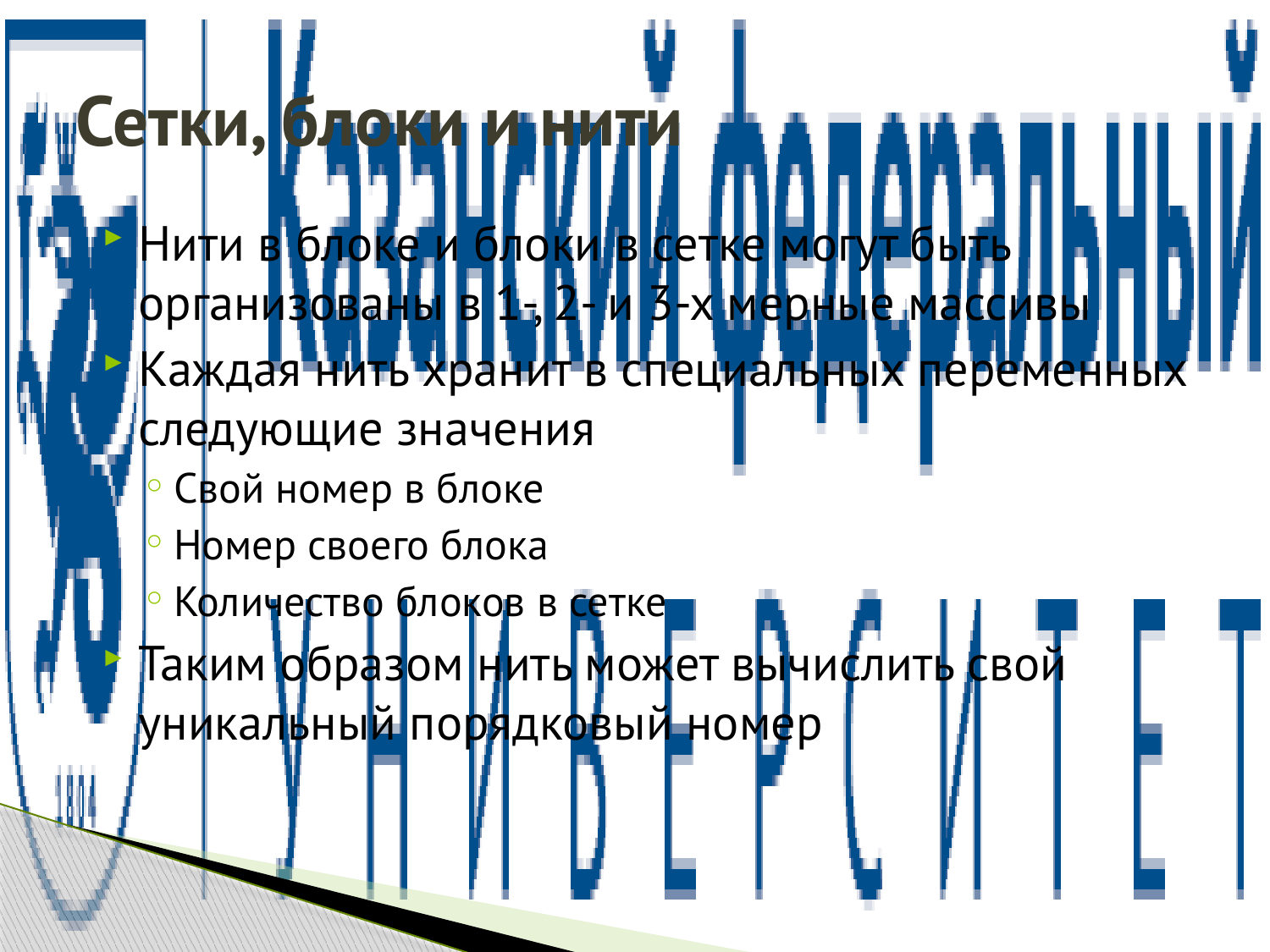

# Сетки, блоки и нити
Нити в блоке и блоки в сетке могут быть организованы в 1-, 2- и 3-х мерные массивы
Каждая нить хранит в специальных переменных следующие значения
Свой номер в блоке
Номер своего блока
Количество блоков в сетке
Таким образом нить может вычислить свой уникальный порядковый номер